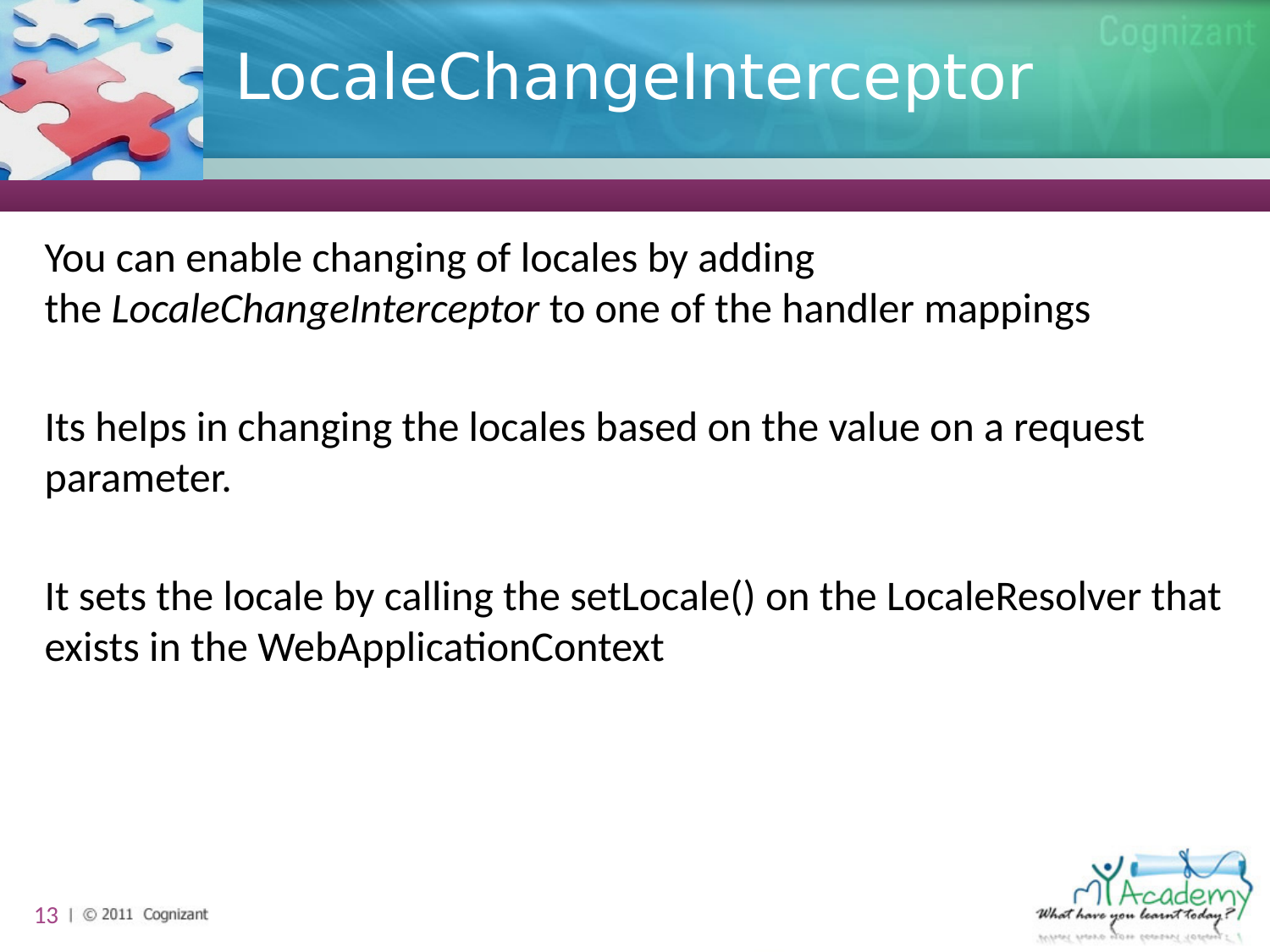

# LocaleChangeInterceptor
You can enable changing of locales by adding the LocaleChangeInterceptor to one of the handler mappings

Its helps in changing the locales based on the value on a request parameter.

It sets the locale by calling the setLocale() on the LocaleResolver that exists in the WebApplicationContext
13